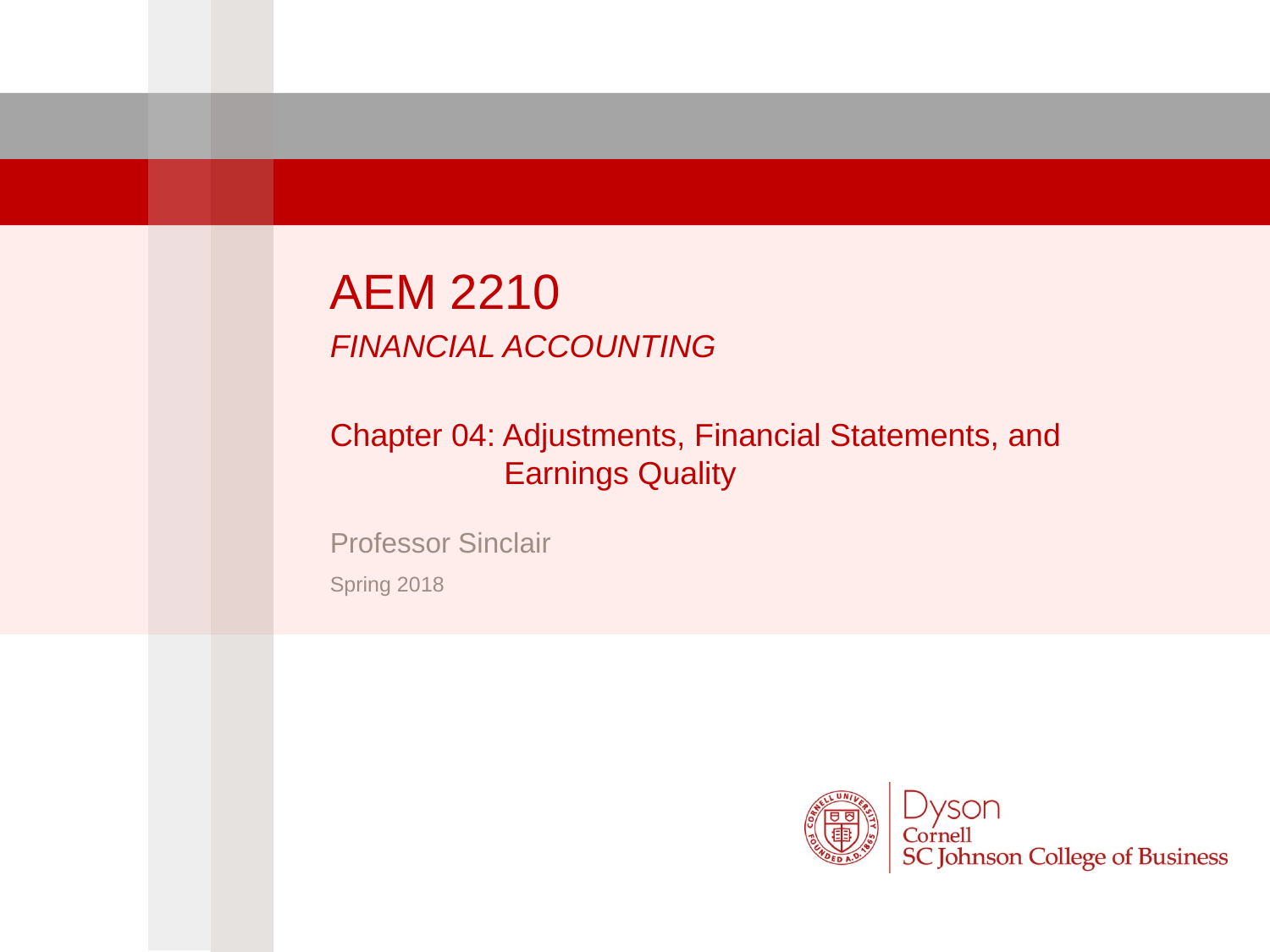

AEM 2210
Financial Accounting

Chapter 04: Adjustments, Financial Statements, and Earnings Quality

Professor Sinclair
Spring 2018